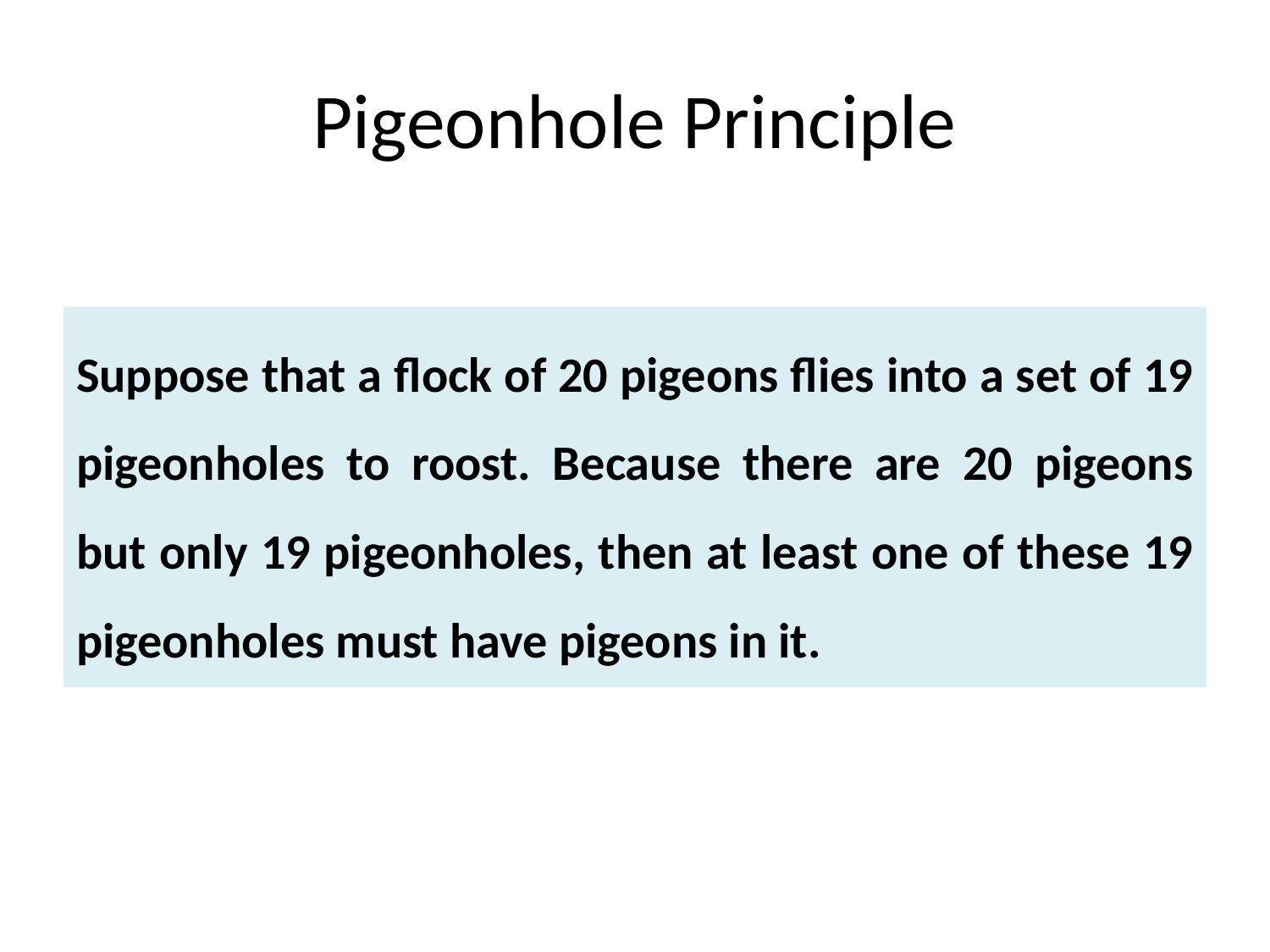

# Pigeonhole Principle
Suppose that a flock of 20 pigeons flies into a set of 19 pigeonholes to roost. Because there are 20 pigeons but only 19 pigeonholes, then at least one of these 19 pigeonholes must have pigeons in it.